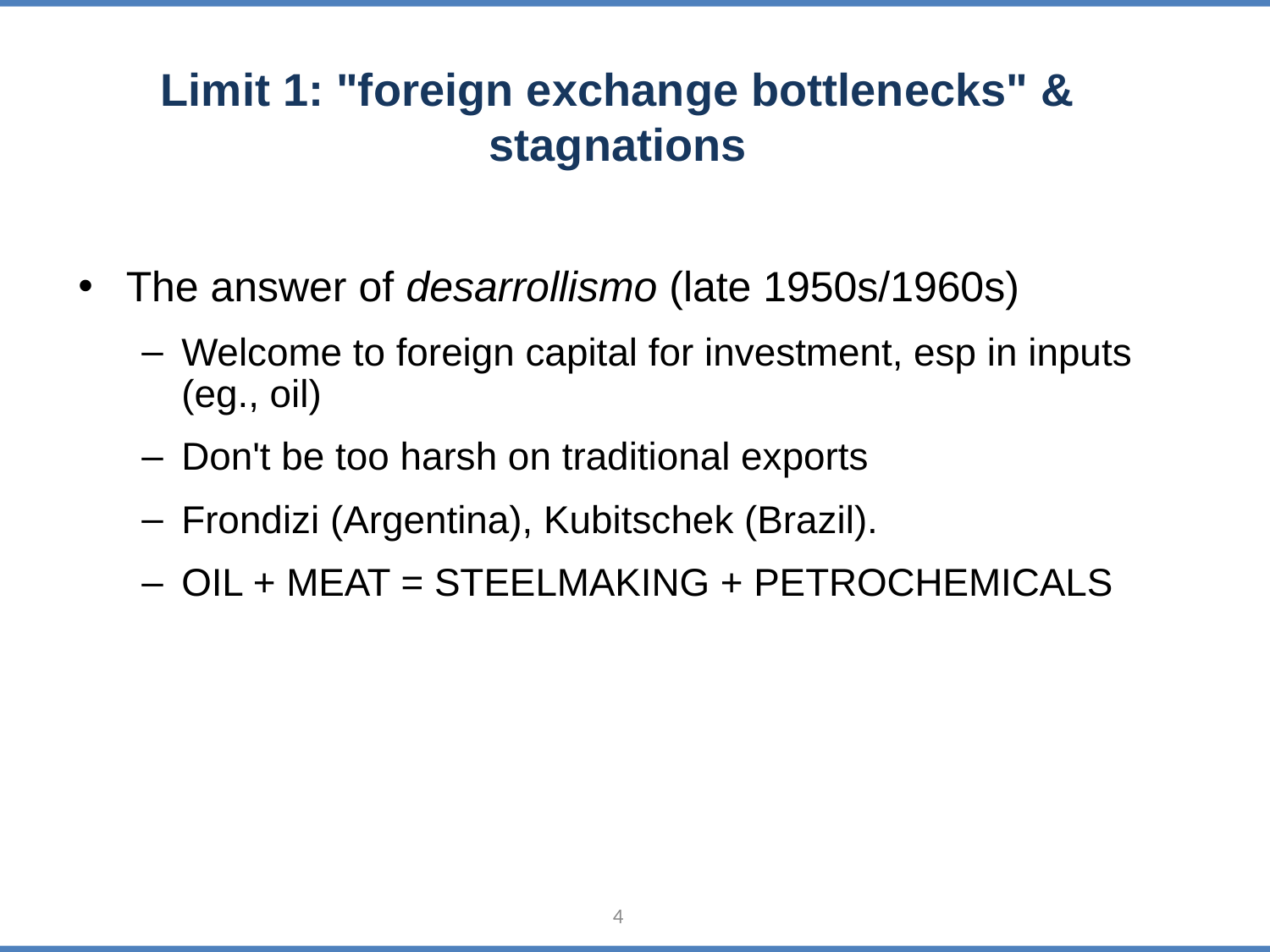

# Limit 1: "foreign exchange bottlenecks" & stagnations
The answer of desarrollismo (late 1950s/1960s)
Welcome to foreign capital for investment, esp in inputs (eg., oil)
Don't be too harsh on traditional exports
Frondizi (Argentina), Kubitschek (Brazil).
OIL + MEAT = STEELMAKING + PETROCHEMICALS

4